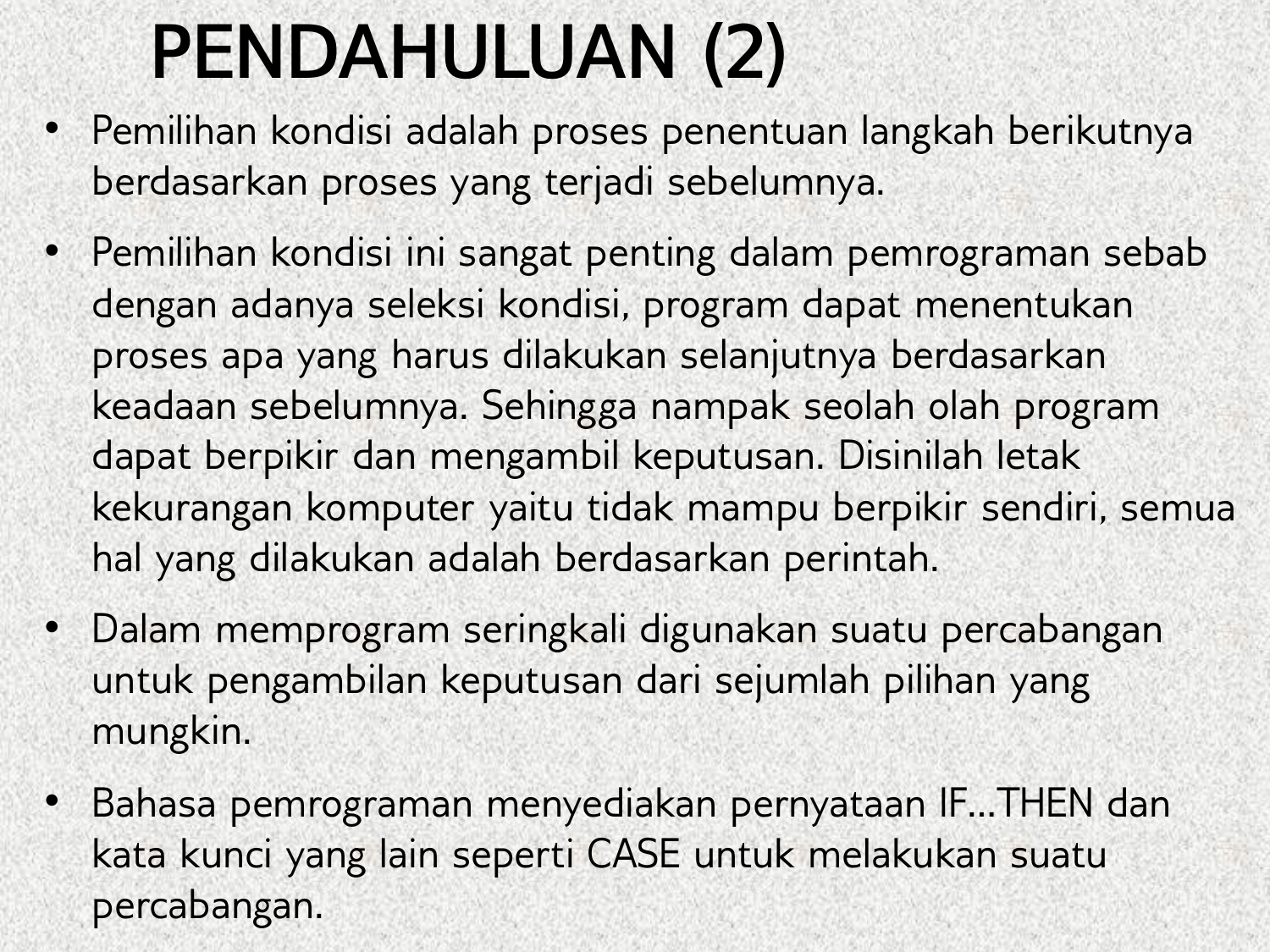

# Pendahuluan (2)
Pemilihan kondisi adalah proses penentuan langkah berikutnya berdasarkan proses yang terjadi sebelumnya.
Pemilihan kondisi ini sangat penting dalam pemrograman sebab dengan adanya seleksi kondisi, program dapat menentukan proses apa yang harus dilakukan selanjutnya berdasarkan keadaan sebelumnya. Sehingga nampak seolah olah program dapat berpikir dan mengambil keputusan. Disinilah letak kekurangan komputer yaitu tidak mampu berpikir sendiri, semua hal yang dilakukan adalah berdasarkan perintah.
Dalam memprogram seringkali digunakan suatu percabangan untuk pengambilan keputusan dari sejumlah pilihan yang mungkin.
Bahasa pemrograman menyediakan pernyataan IF…THEN dan kata kunci yang lain seperti CASE untuk melakukan suatu percabangan.